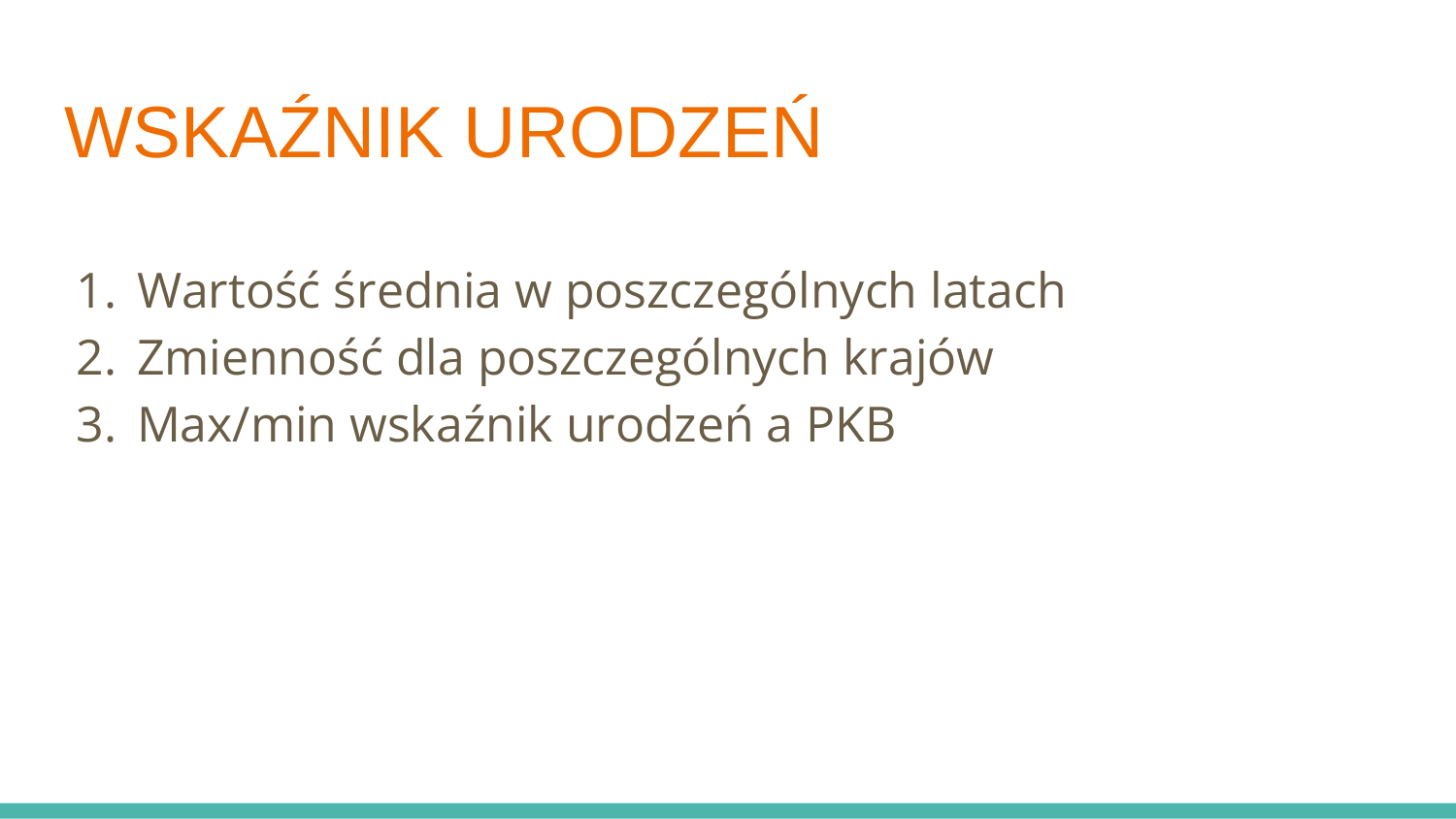

# WSKAŹNIK URODZEŃ
Wartość średnia w poszczególnych latach
Zmienność dla poszczególnych krajów
Max/min wskaźnik urodzeń a PKB